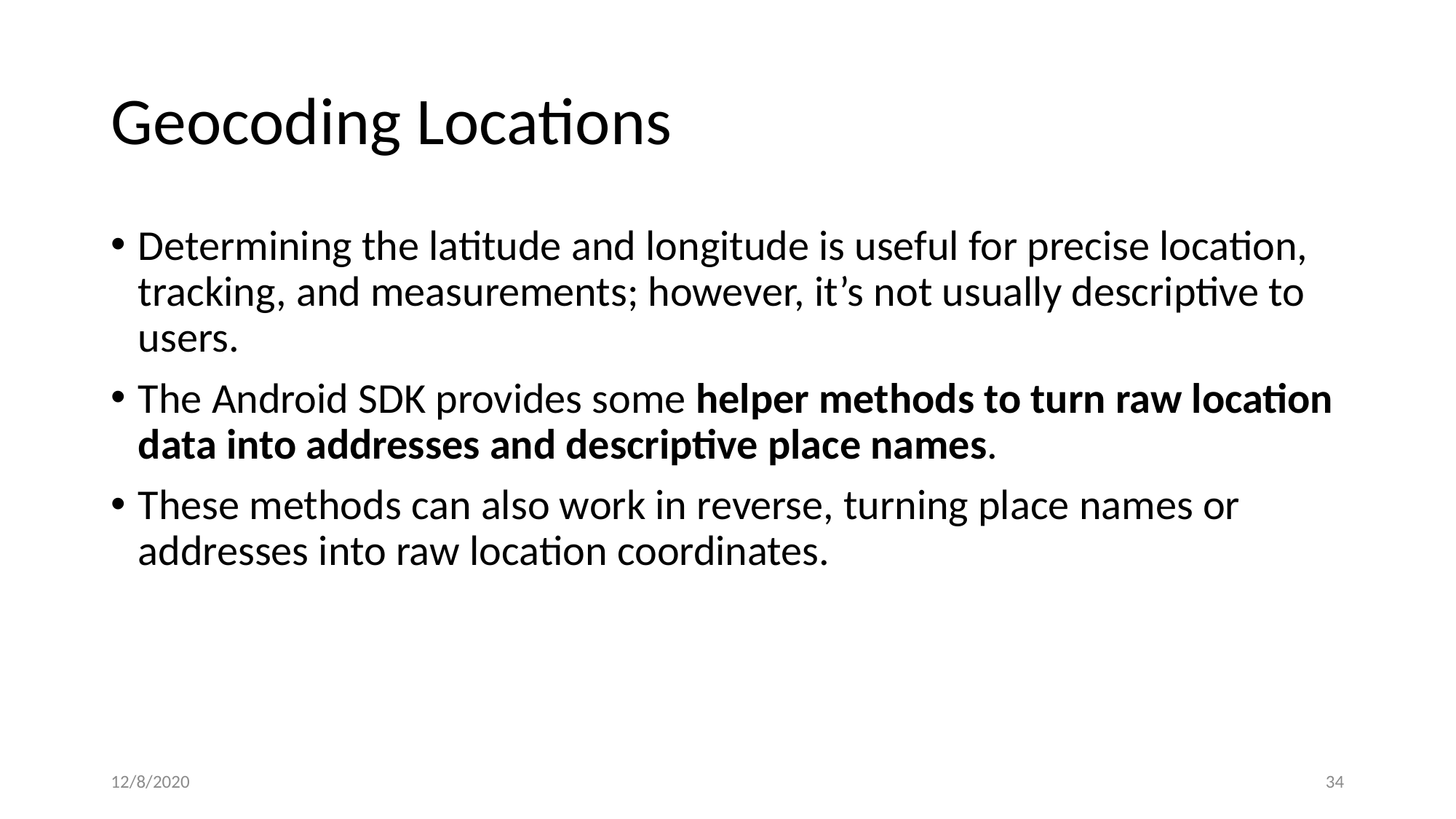

# Geocoding Locations
Determining the latitude and longitude is useful for precise location, tracking, and measurements; however, it’s not usually descriptive to users.
The Android SDK provides some helper methods to turn raw location data into addresses and descriptive place names.
These methods can also work in reverse, turning place names or addresses into raw location coordinates.
12/8/2020
34